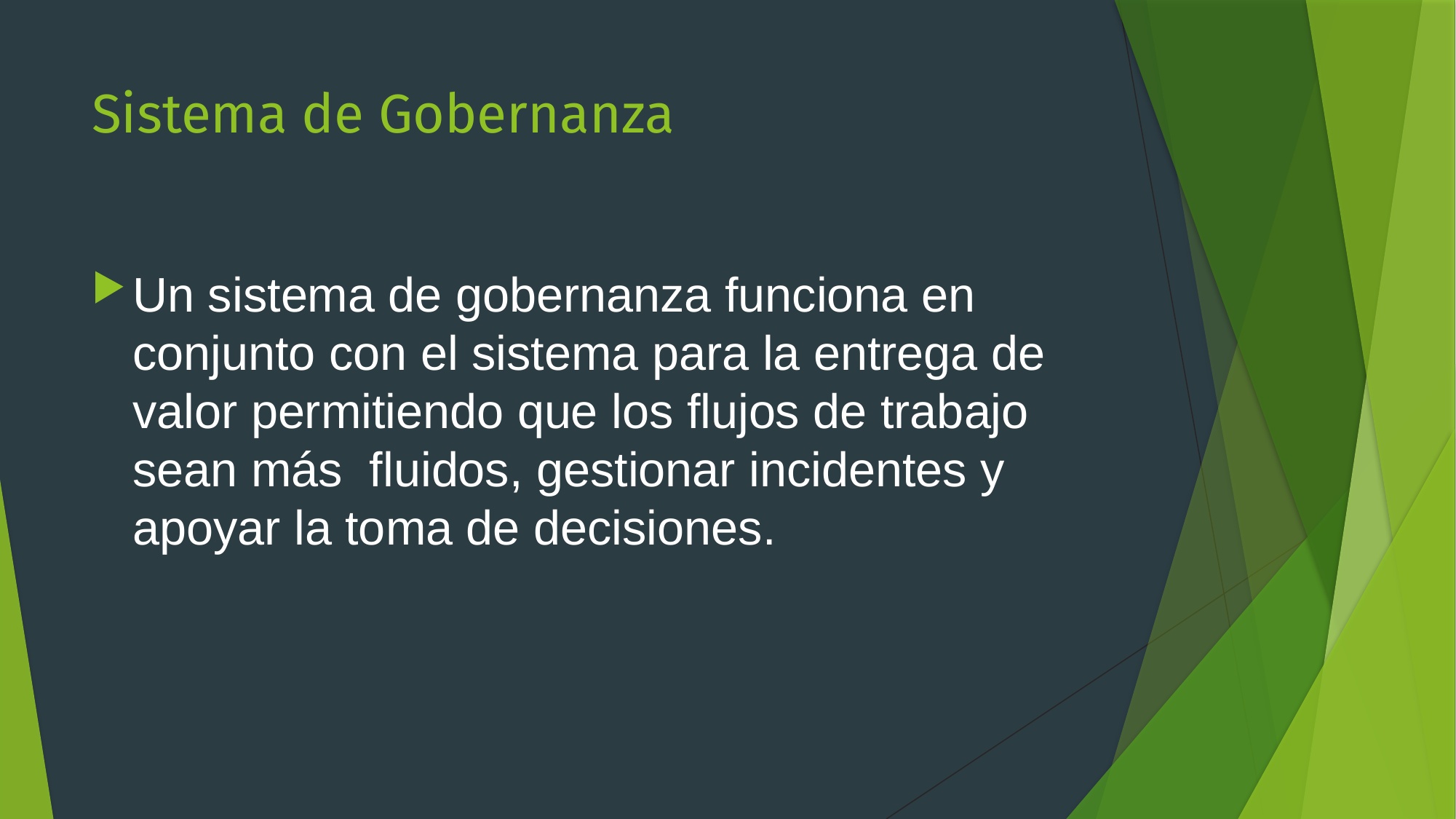

# Sistema de Gobernanza
Un sistema de gobernanza funciona en conjunto con el sistema para la entrega de valor permitiendo que los flujos de trabajo sean más  fluidos, gestionar incidentes y apoyar la toma de decisiones.